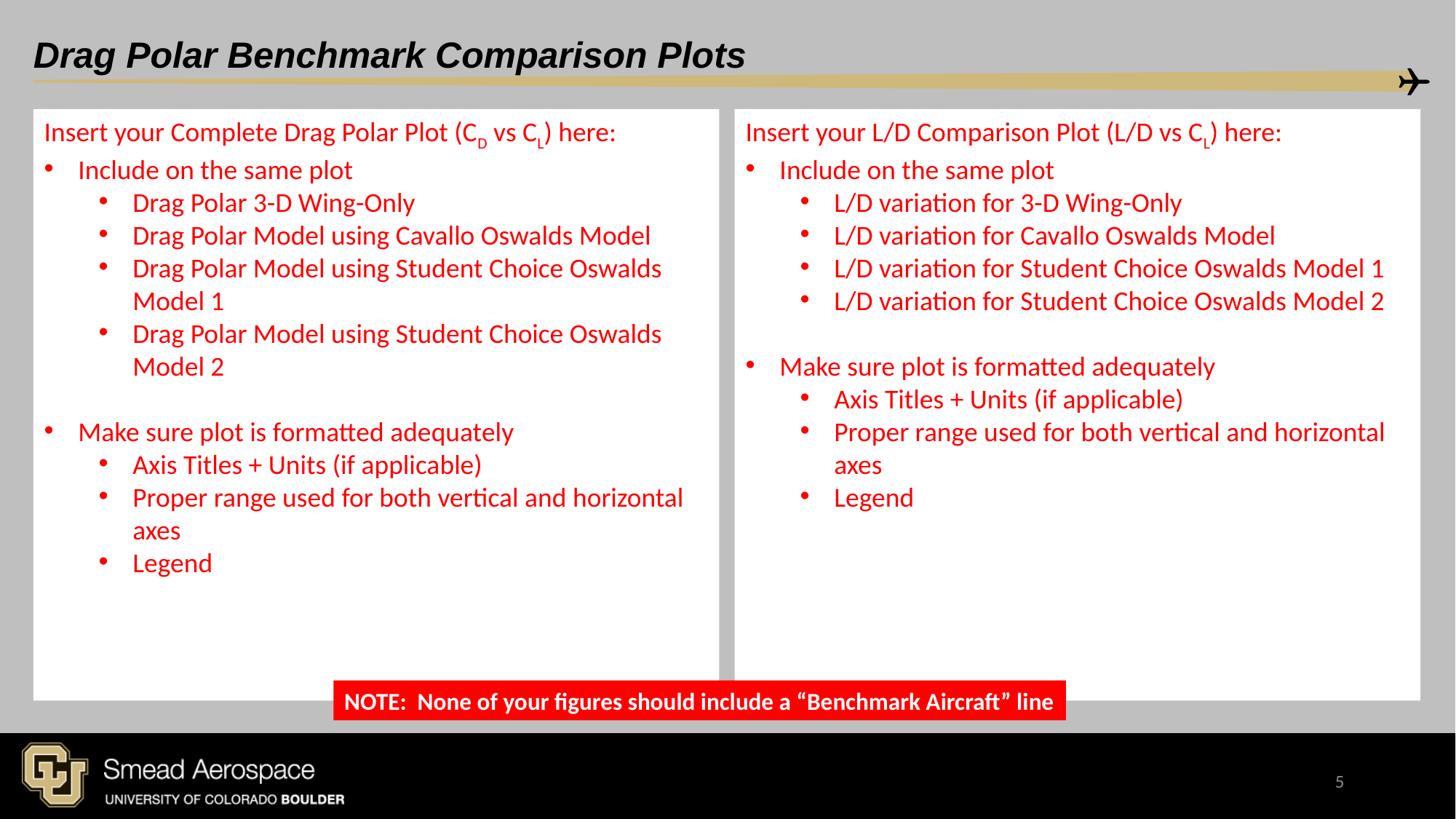

# Drag Polar Benchmark Comparison Plots
Insert your Complete Drag Polar Plot (CD vs CL) here:
Include on the same plot
Drag Polar 3-D Wing-Only
Drag Polar Model using Cavallo Oswalds Model
Drag Polar Model using Student Choice Oswalds Model 1
Drag Polar Model using Student Choice Oswalds Model 2

Make sure plot is formatted adequately
Axis Titles + Units (if applicable)
Proper range used for both vertical and horizontal axes
Legend

Insert your L/D Comparison Plot (L/D vs CL) here:
Include on the same plot
L/D variation for 3-D Wing-Only
L/D variation for Cavallo Oswalds Model
L/D variation for Student Choice Oswalds Model 1
L/D variation for Student Choice Oswalds Model 2

Make sure plot is formatted adequately
Axis Titles + Units (if applicable)
Proper range used for both vertical and horizontal axes
Legend

NOTE:  None of your figures should include a “Benchmark Aircraft” line
5